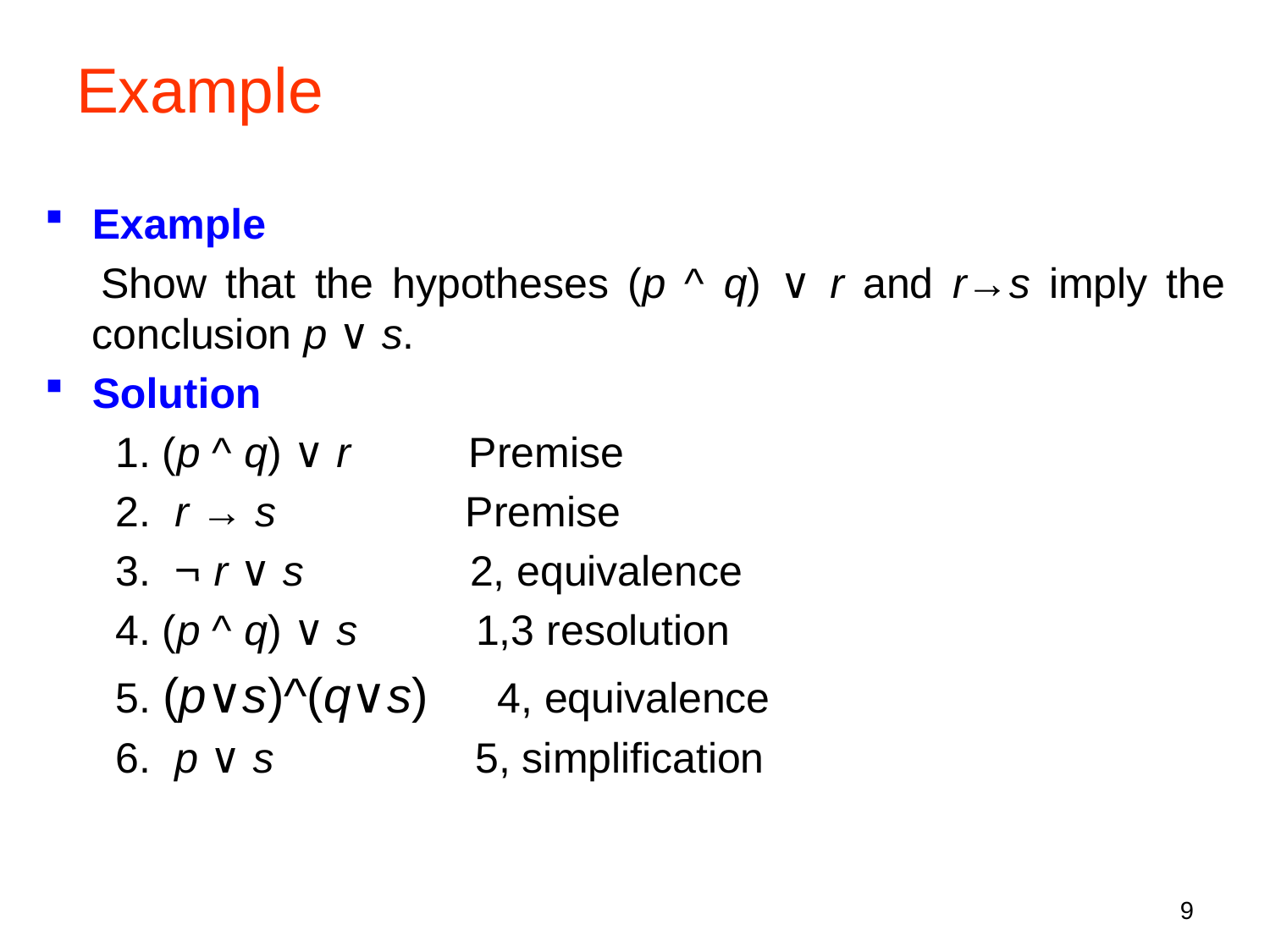

# Example
Example
   Show that the hypotheses (p ^ q) ∨ r and r→s imply the conclusion p ∨ s.
Solution
      1. (p ^ q) ∨ r          Premise
      2.  r → s                Premise
      3.  ¬ r ∨ s              2, equivalence
      4. (p ^ q) ∨ s          1,3 resolution
      5. (p∨s)^(q∨s)     4, equivalence
      6.  p ∨ s                 5, simplification

9